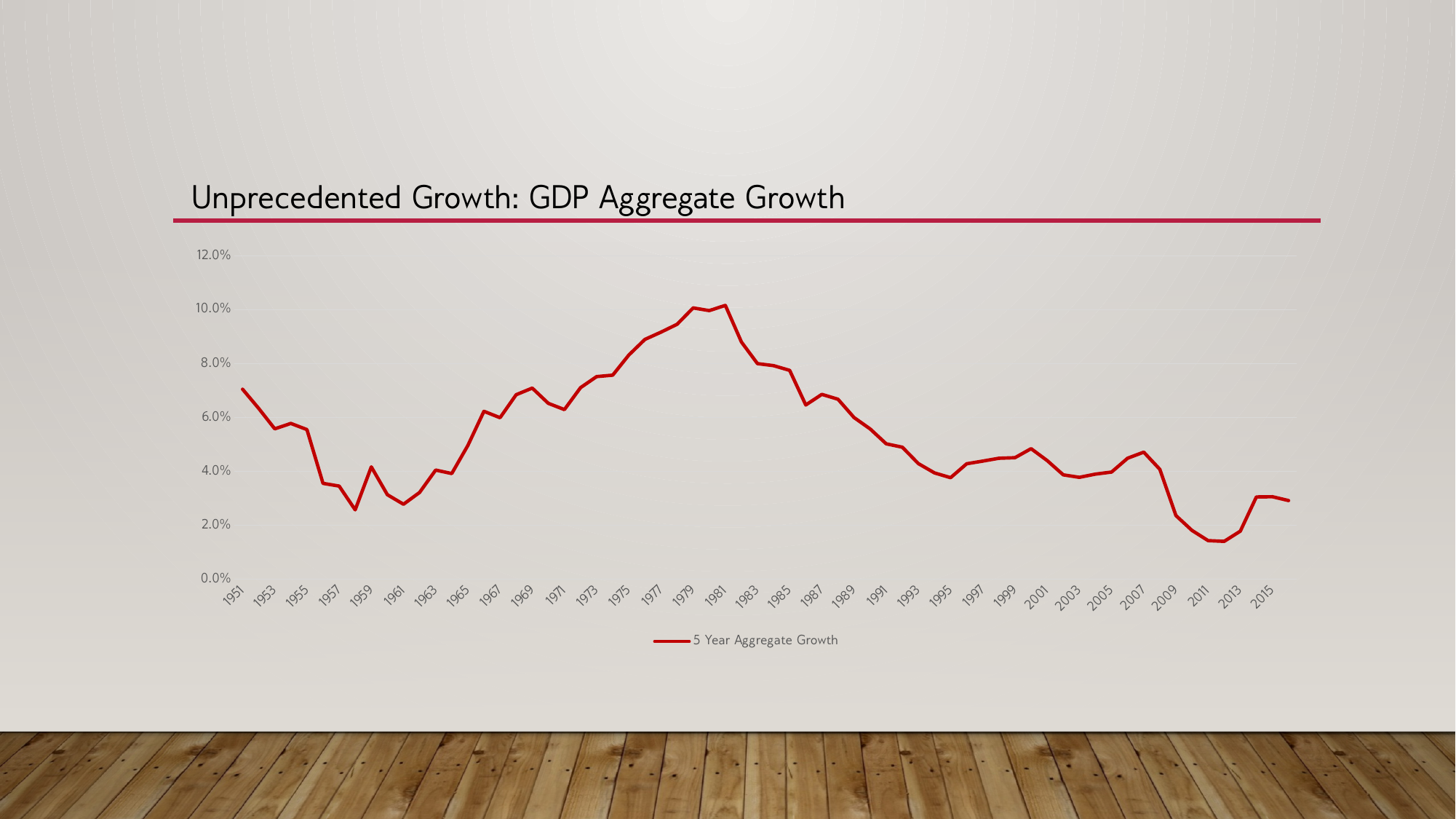

Unprecedented Growth: GDP Aggregate Growth

### Chart

| Category |  |
|---|---|
| 1951 | 0.07050612908840355 |
| 1952 | 0.06341025529095205 |
| 1953 | 0.05579868464024693 |
| 1954 | 0.05781778305092611 |
| 1955 | 0.055529117505896196 |
| 1956 | 0.03556278234772807 |
| 1957 | 0.034563525415582316 |
| 1958 | 0.025738860252888983 |
| 1959 | 0.041672612225612735 |
| 1960 | 0.03135548225396685 |
| 1961 | 0.02782520275867284 |
| 1962 | 0.03219630312461315 |
| 1963 | 0.040502171374977226 |
| 1964 | 0.039210761693538966 |
| 1965 | 0.04963189571660274 |
| 1966 | 0.06231090143654514 |
| 1967 | 0.05993037386322571 |
| 1968 | 0.06847214649186784 |
| 1969 | 0.07092636619749859 |
| 1970 | 0.06525563055195187 |
| 1971 | 0.06295746437290477 |
| 1972 | 0.07107814987321755 |
| 1973 | 0.07517715478944118 |
| 1974 | 0.07573052459063763 |
| 1975 | 0.08317578230519515 |
| 1976 | 0.0889819549292283 |
| 1977 | 0.09167490039219302 |
| 1978 | 0.09458850975936217 |
| 1979 | 0.10065732669839886 |
| 1980 | 0.09966548804309294 |
| 1981 | 0.10160260947255088 |
| 1982 | 0.08799887599046494 |
| 1983 | 0.0799912613804635 |
| 1984 | 0.0792414708969063 |
| 1985 | 0.07748623137933741 |
| 1986 | 0.06465403243417107 |
| 1987 | 0.06859800728670144 |
| 1988 | 0.06678614852377676 |
| 1989 | 0.05999992540994725 |
| 1990 | 0.05577091572090618 |
| 1991 | 0.05026086577723423 |
| 1992 | 0.048975698330131046 |
| 1993 | 0.04289285519166612 |
| 1994 | 0.039437581796449184 |
| 1995 | 0.03768115395551859 |
| 1996 | 0.0428397378900669 |
| 1997 | 0.04382788111211089 |
| 1998 | 0.044878182549310044 |
| 1999 | 0.04509430286202165 |
| 2000 | 0.04844030624287123 |
| 2001 | 0.044016457237006444 |
| 2002 | 0.03873099054860929 |
| 2003 | 0.037796881413710536 |
| 2004 | 0.03900372691315894 |
| 2005 | 0.03977002543793264 |
| 2006 | 0.04490037982139565 |
| 2007 | 0.04714233820784033 |
| 2008 | 0.040786361380629944 |
| 2009 | 0.023625893779100005 |
| 2010 | 0.0181051091604848 |
| 2011 | 0.014329109051131472 |
| 2012 | 0.01406403972859438 |
| 2013 | 0.01784192731711054 |
| 2014 | 0.030527665647135736 |
| 2015 | 0.03060199778674071 |
| 2016 | 0.029190654129107242 |